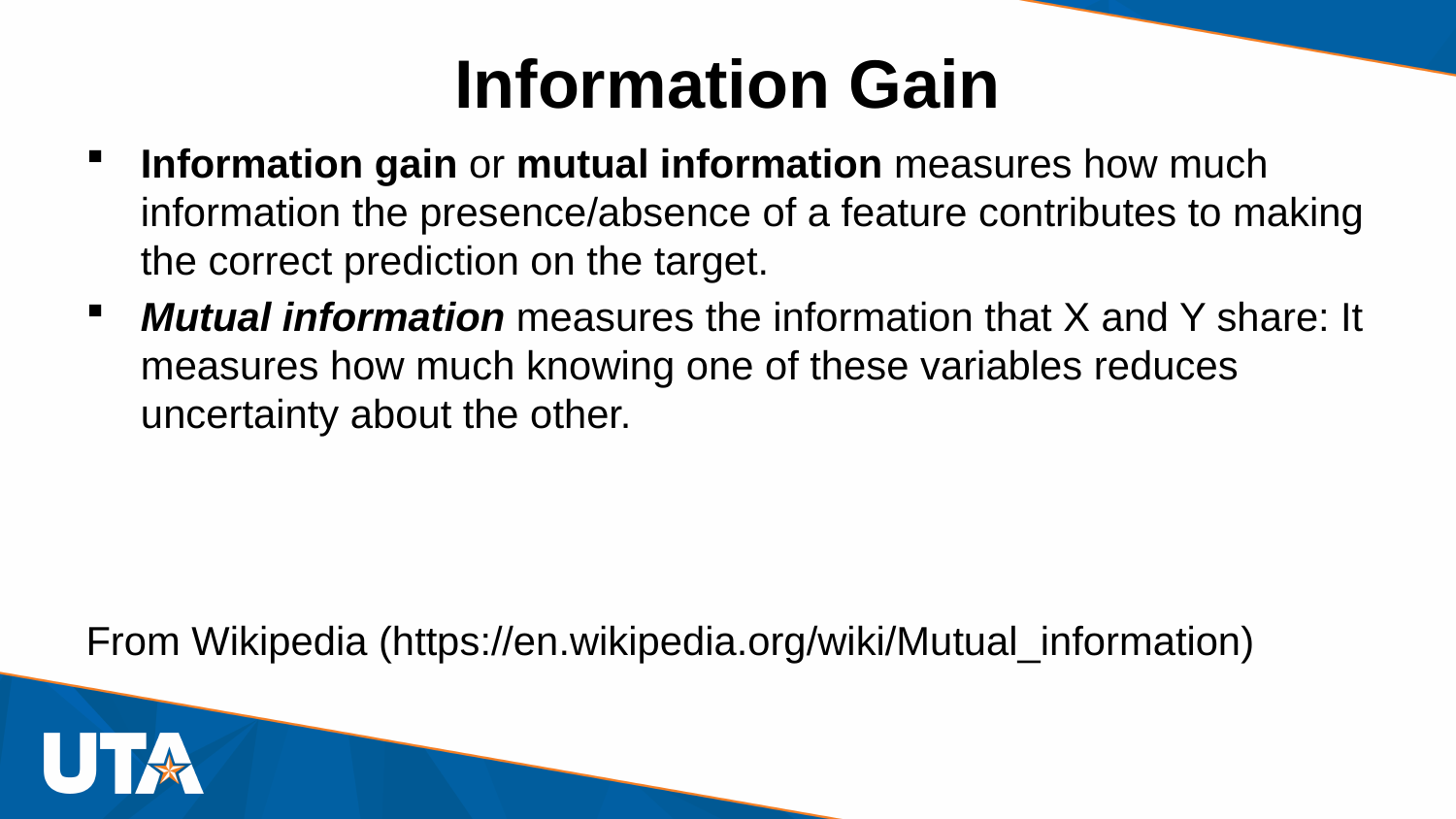

# Information Gain
Information gain or mutual information measures how much information the presence/absence of a feature contributes to making the correct prediction on the target.
Mutual information measures the information that X and Y share: It measures how much knowing one of these variables reduces uncertainty about the other.

From Wikipedia (https://en.wikipedia.org/wiki/Mutual_information)